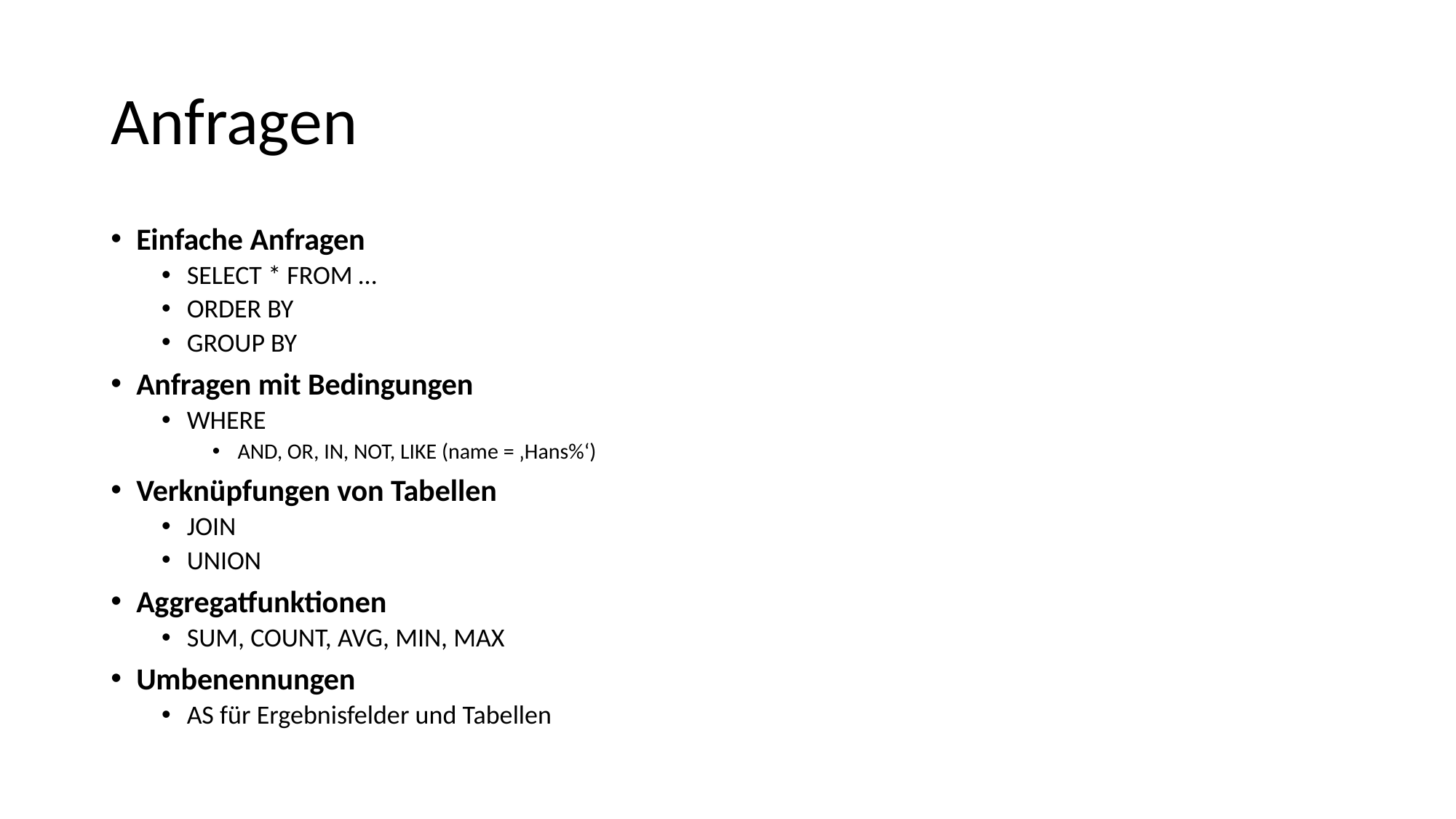

# Anfragen
Einfache Anfragen
SELECT * FROM …
ORDER BY
GROUP BY
Anfragen mit Bedingungen
WHERE
AND, OR, IN, NOT, LIKE (name = ‚Hans%‘)
Verknüpfungen von Tabellen
JOIN
UNION
Aggregatfunktionen
SUM, COUNT, AVG, MIN, MAX
Umbenennungen
AS für Ergebnisfelder und Tabellen